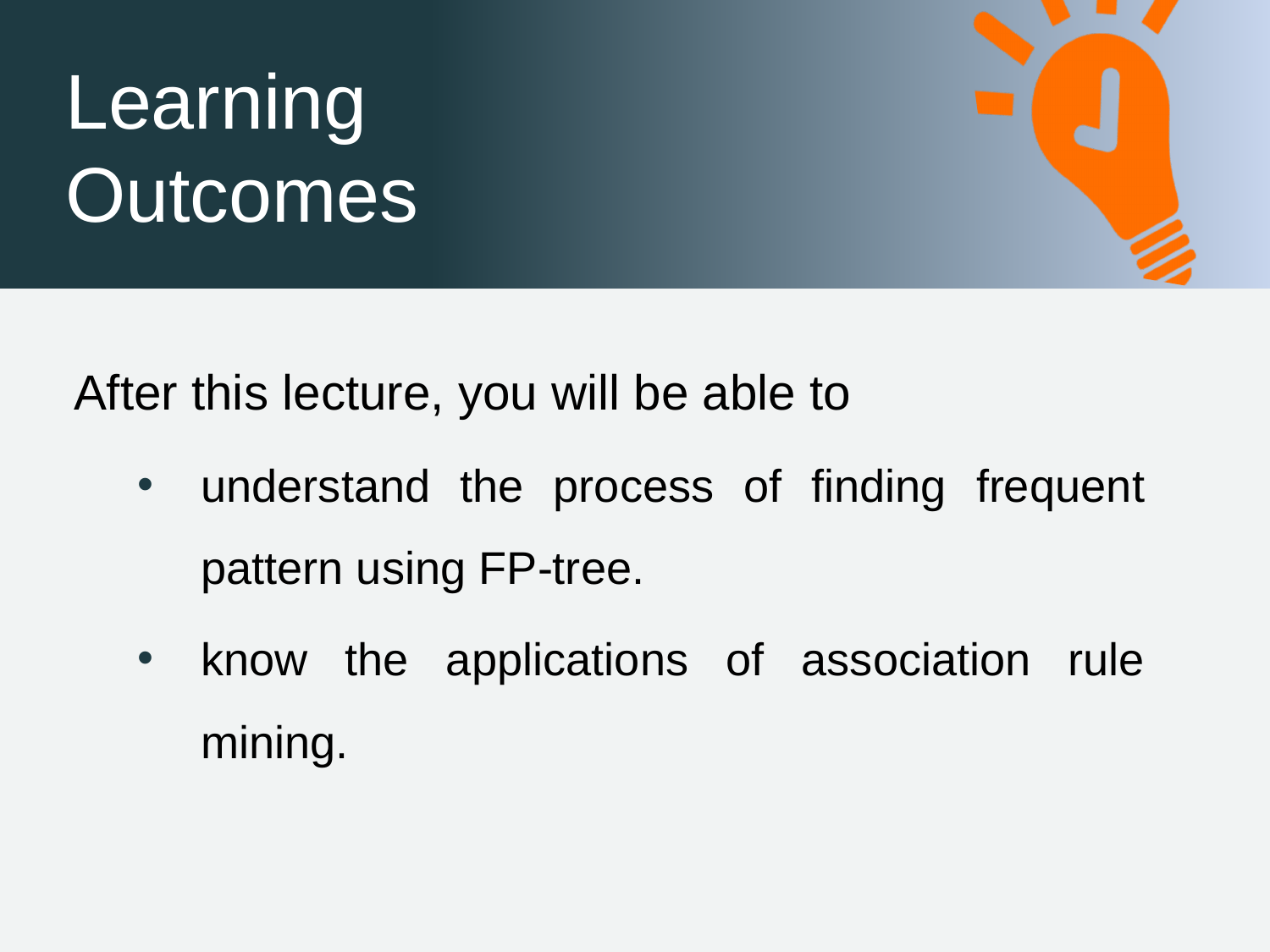

After this lecture, you will be able to
understand the process of finding frequent pattern using FP-tree.
know the applications of association rule mining.